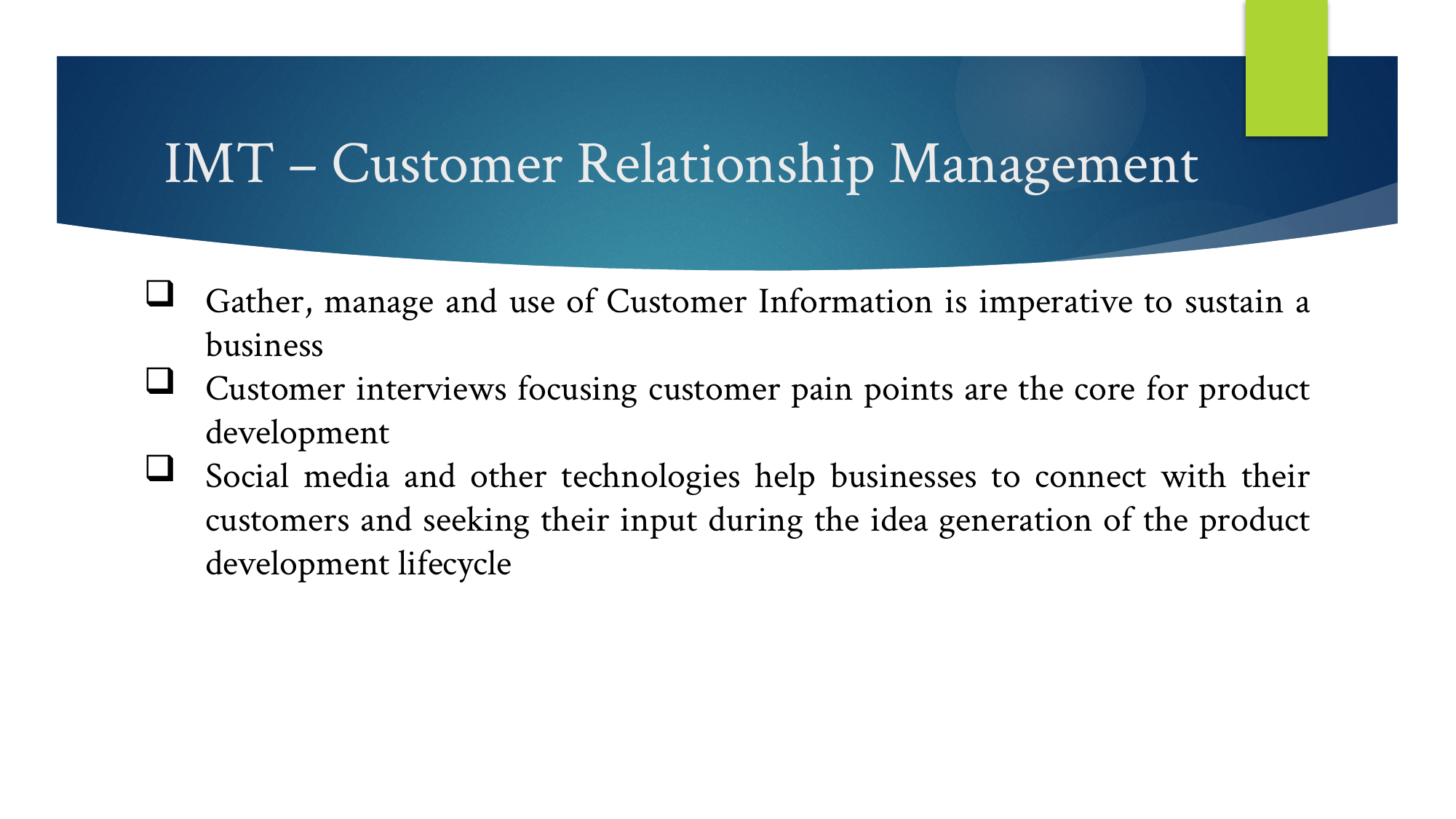

# IMT – Customer Relationship Management
Gather, manage and use of Customer Information is imperative to sustain a business
Customer interviews focusing customer pain points are the core for product development
Social media and other technologies help businesses to connect with their customers and seeking their input during the idea generation of the product development lifecycle